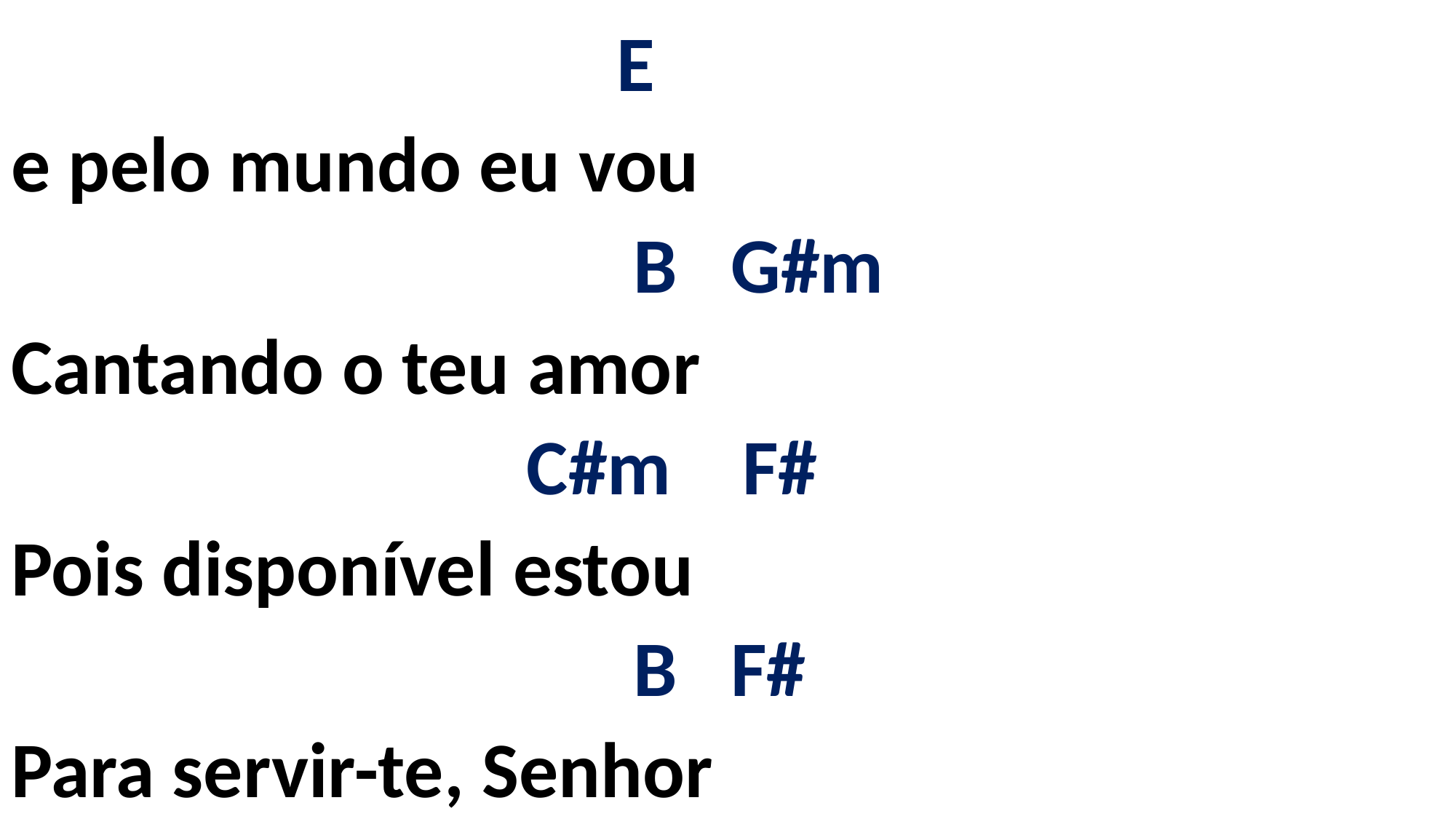

# E e pelo mundo eu vou B   G#m Cantando o teu amor C#m    F# Pois disponível estou B   F# Para servir-te, Senhor